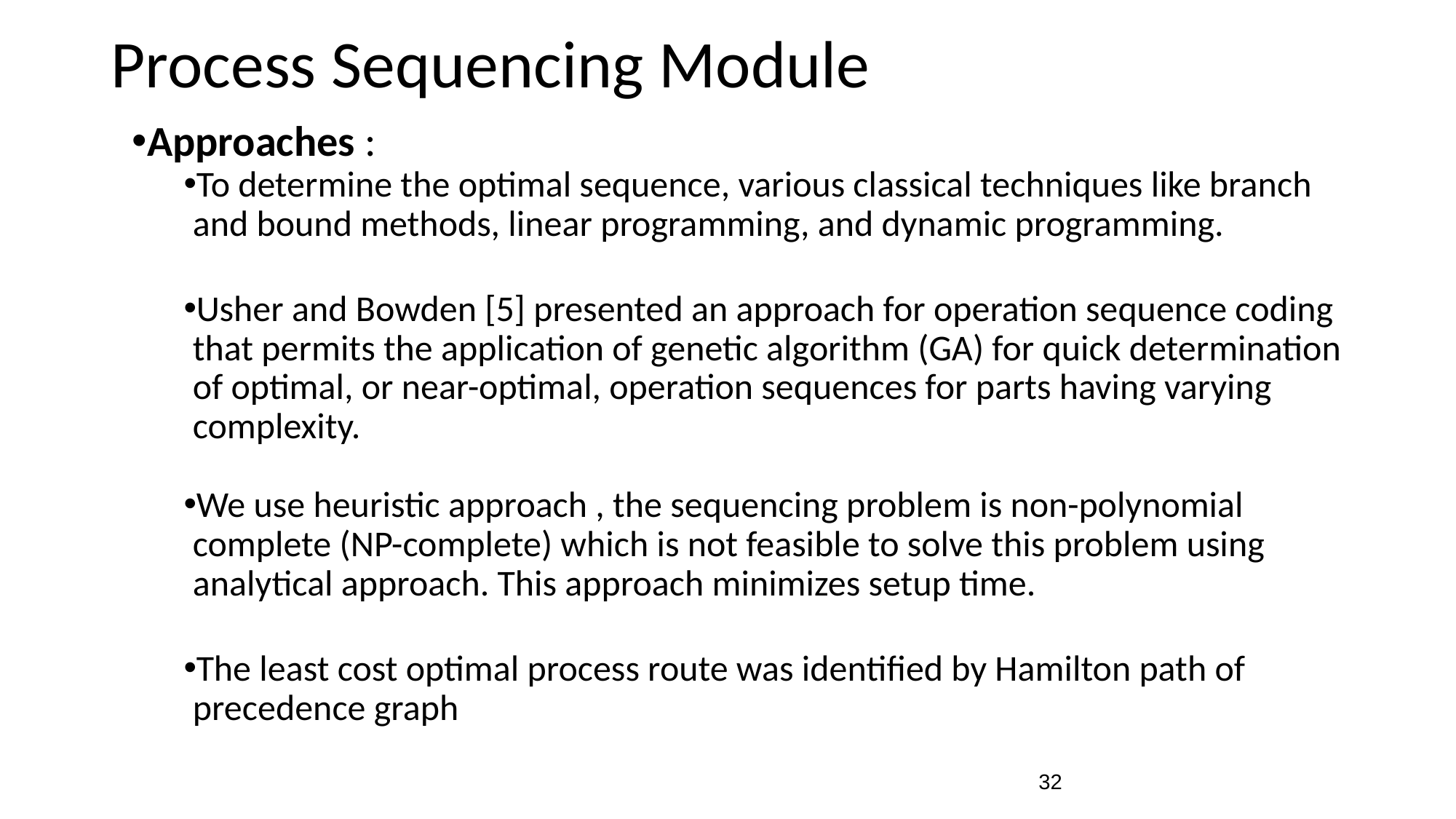

# Process Sequencing Module

Approaches :
To determine the optimal sequence, various classical techniques like branch and bound methods, linear programming, and dynamic programming.

Usher and Bowden [5] presented an approach for operation sequence coding that permits the application of genetic algorithm (GA) for quick determination of optimal, or near-optimal, operation sequences for parts having varying complexity.

We use heuristic approach , the sequencing problem is non-polynomial complete (NP-complete) which is not feasible to solve this problem using analytical approach. This approach minimizes setup time.

The least cost optimal process route was identiﬁed by Hamilton path of precedence graph

32